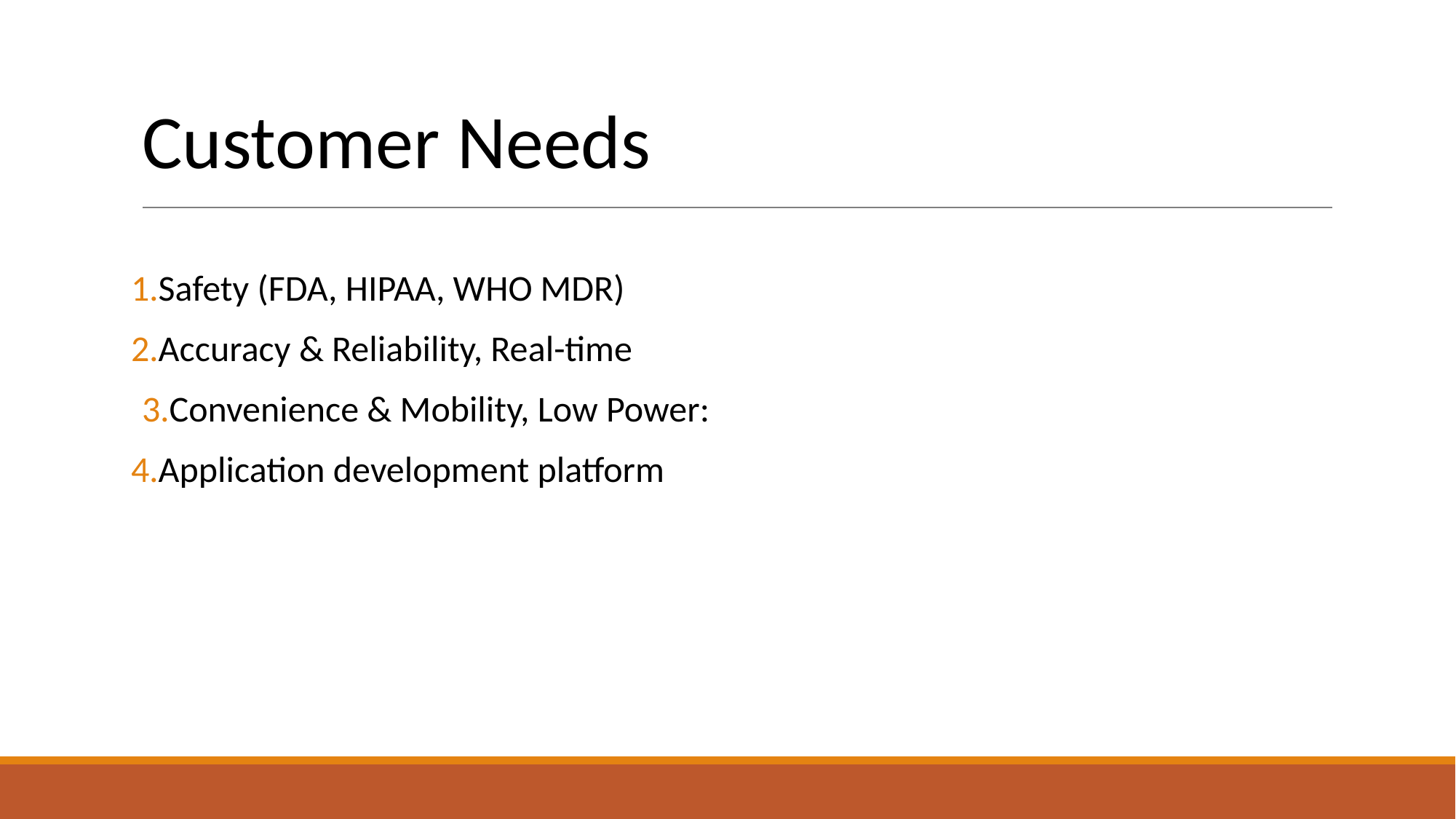

# Customer Needs

Safety (FDA, HIPAA, WHO MDR)
Accuracy & Reliability, Real-time
Convenience & Mobility, Low Power:
Application development platform